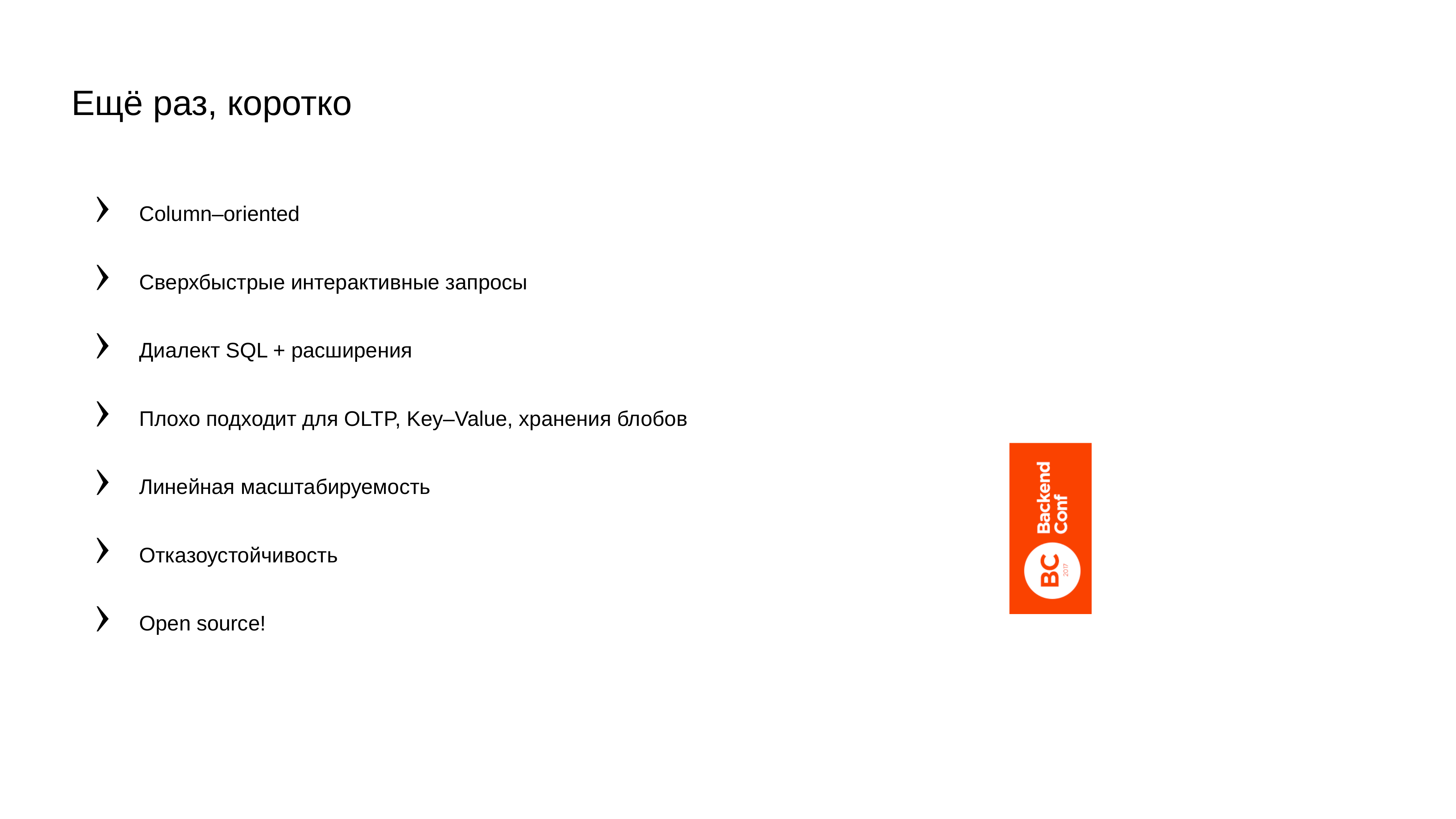

# Ещё раз, коротко
Column–oriented
Сверхбыстрые интерактивные запросы
Диалект SQL + расширения
Плохо подходит для OLTP, Key–Value, хранения блобов
Линейная масштабируемость
Отказоустойчивость
Open source!